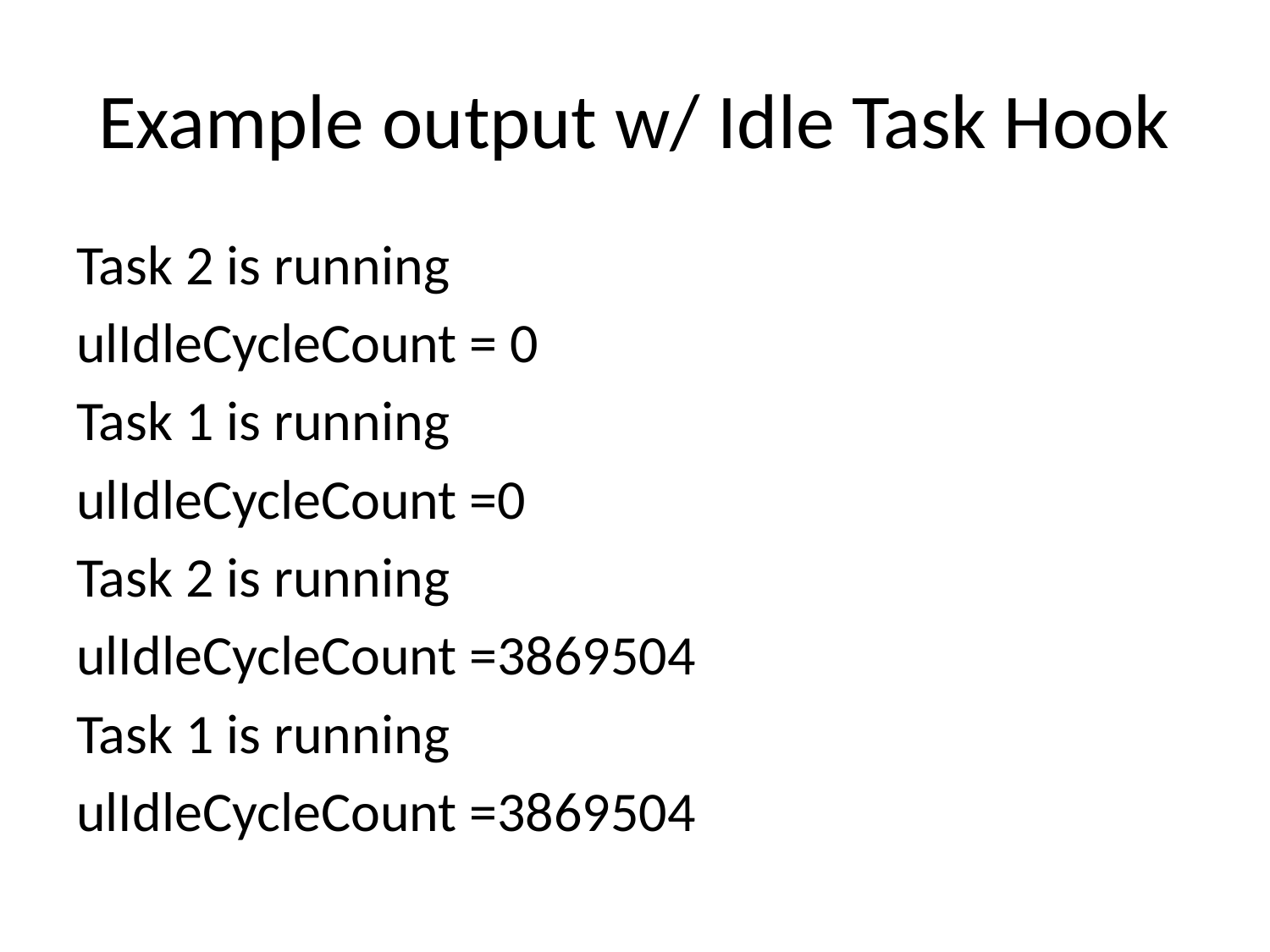

# Example output w/ Idle Task Hook
Task 2 is running
ulIdleCycleCount = 0
Task 1 is running
ulIdleCycleCount =0
Task 2 is running
ulIdleCycleCount =3869504
Task 1 is running
ulIdleCycleCount =3869504